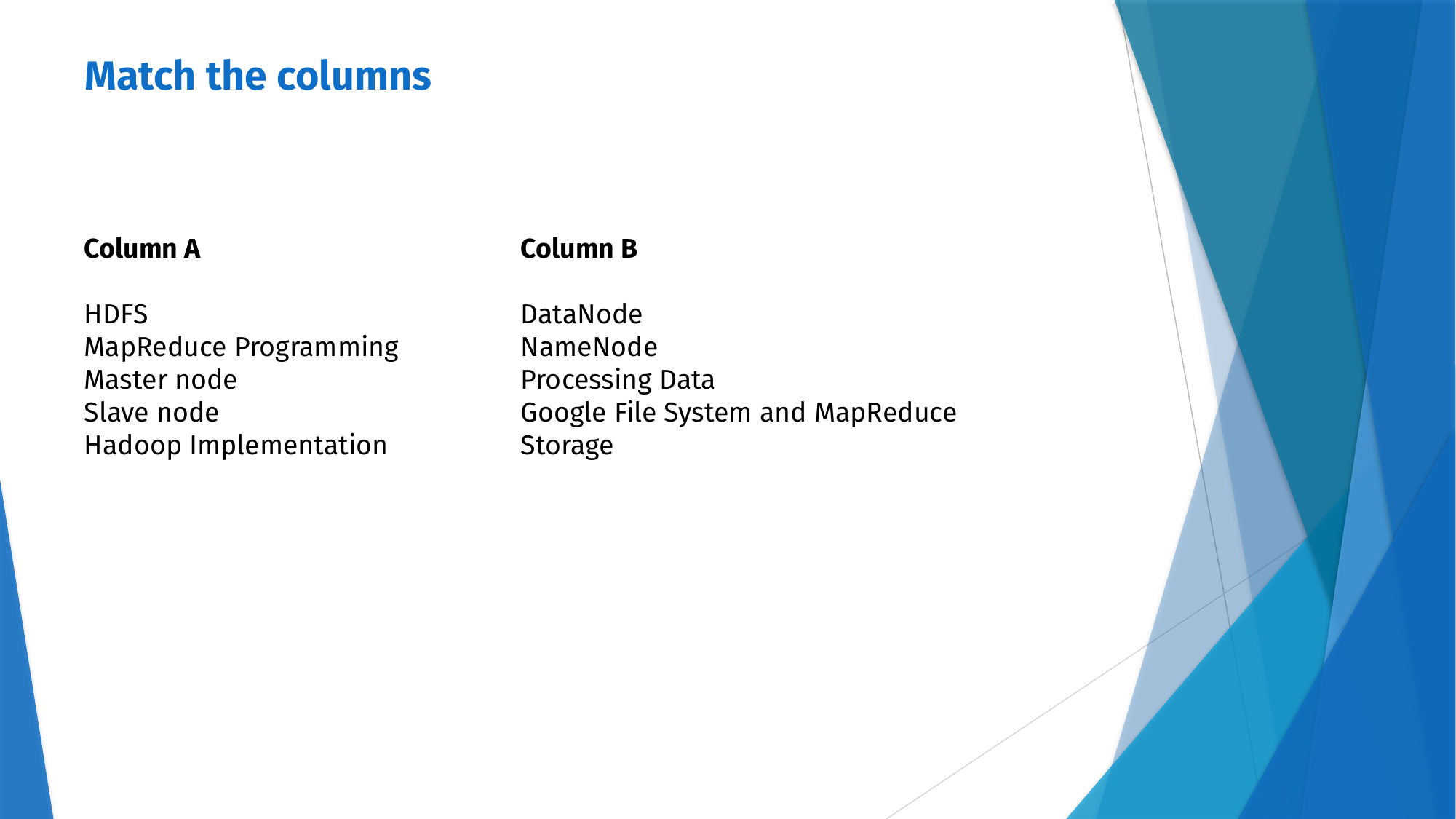

# Match the columns

Column A			Column B

HDFS				DataNode
MapReduce Programming		NameNode
Master node			Processing Data
Slave node			Google File System and MapReduce
Hadoop Implementation		Storage